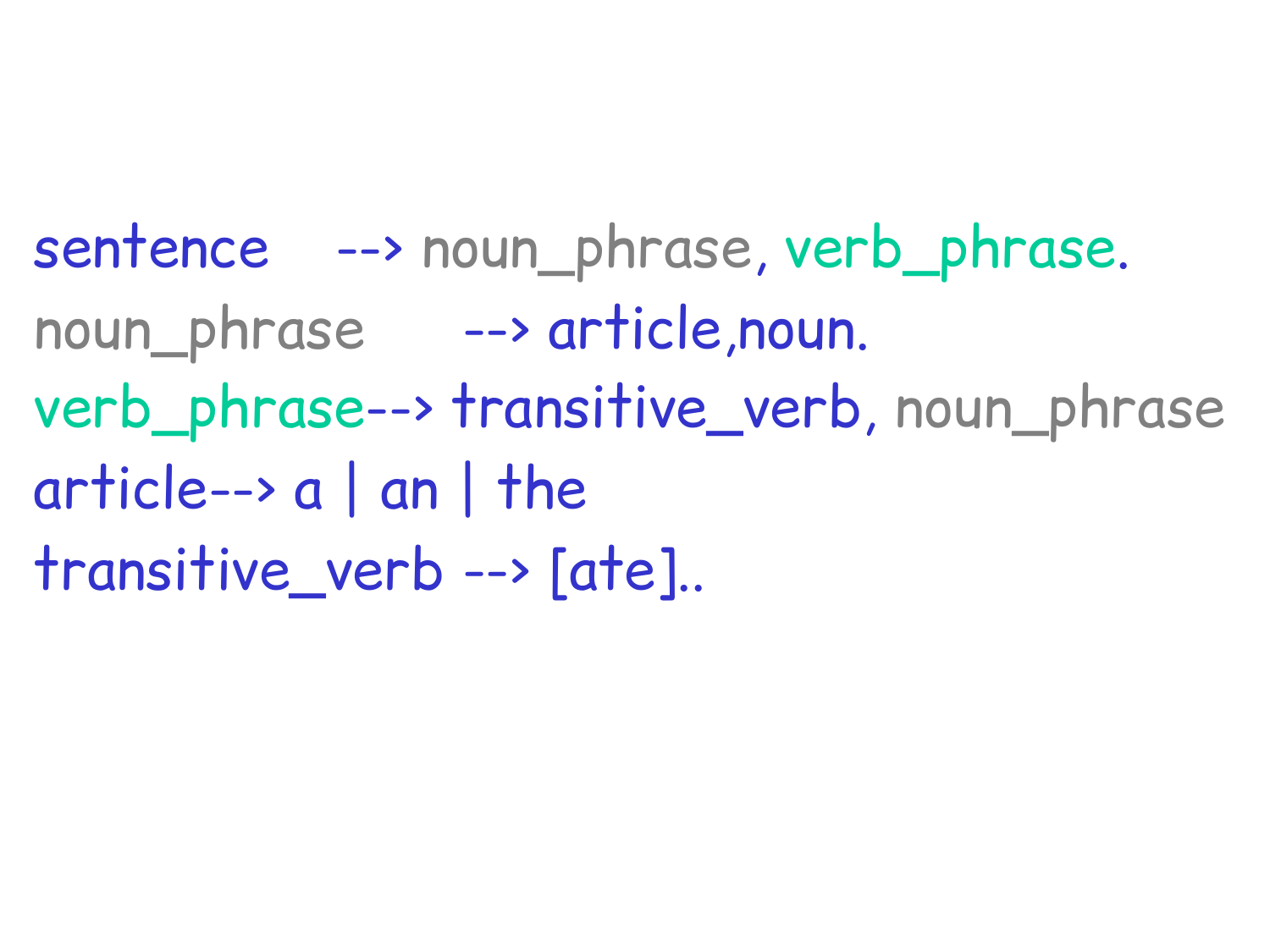

sentence	--> noun_phrase, verb_phrase.
noun_phrase	--> article,noun.
verb_phrase--> transitive_verb, noun_phrase
article	--> a | an | the
transitive_verb	--> [ate]..